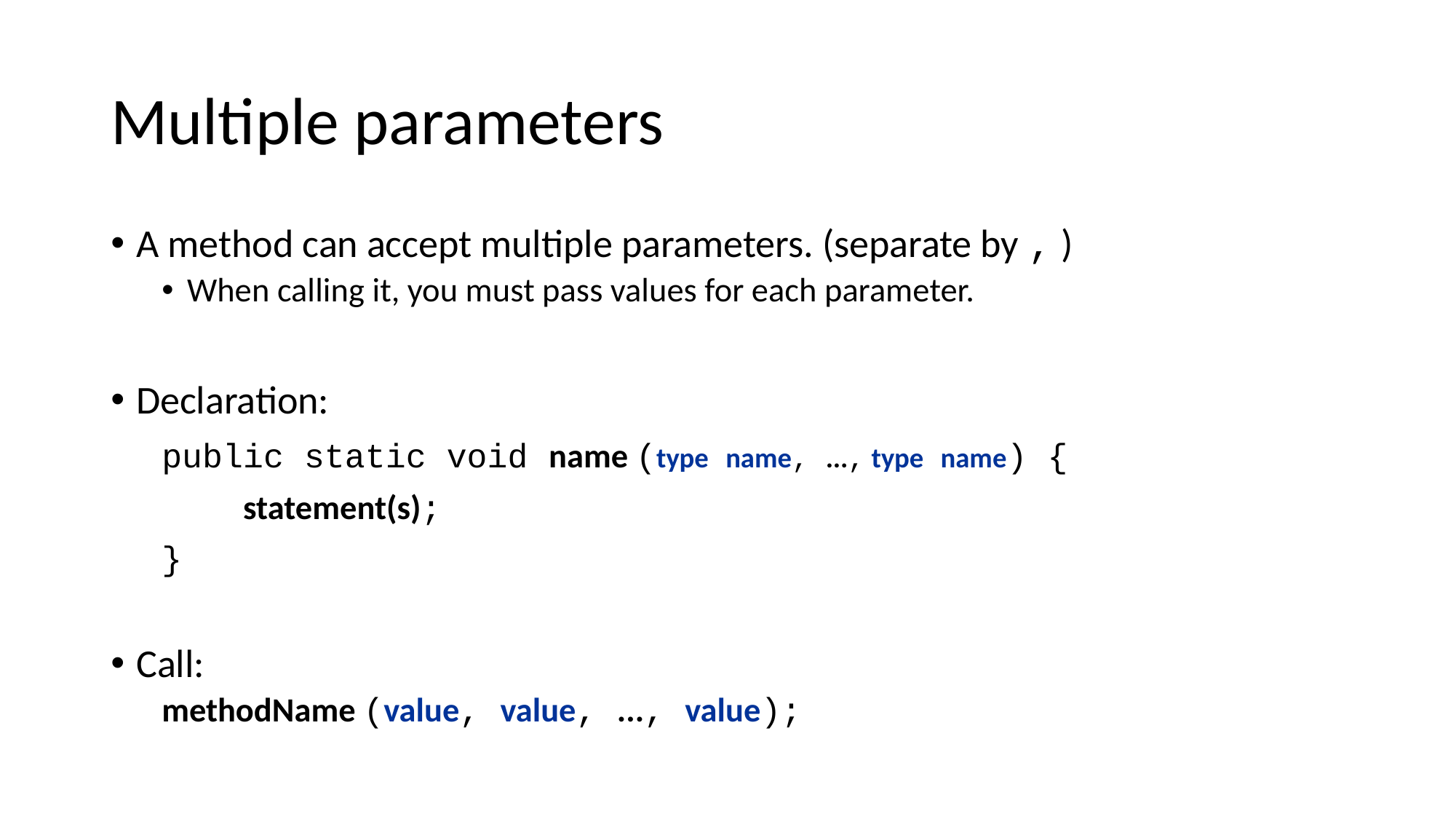

# Multiple parameters
A method can accept multiple parameters. (separate by , )
When calling it, you must pass values for each parameter.

Declaration:
public static void name (type name, ..., type name) {
    statement(s);
}

Call:
methodName (value, value, ..., value);